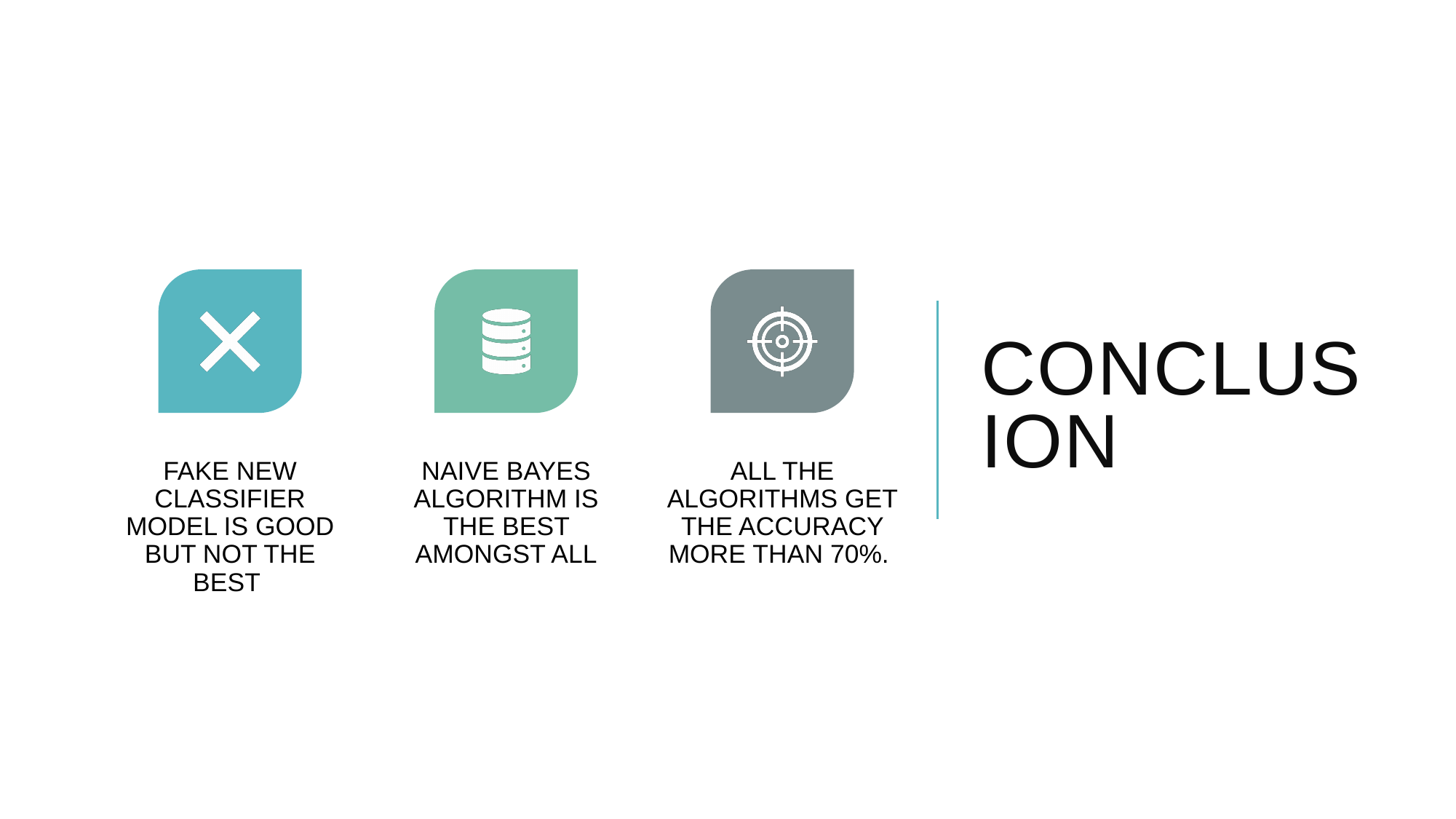

# Conclusion
fake new classifier model is good but not the best
Naive Bayes algorithm is the best amongst all
All the algorithms get the accuracy more than 70%.